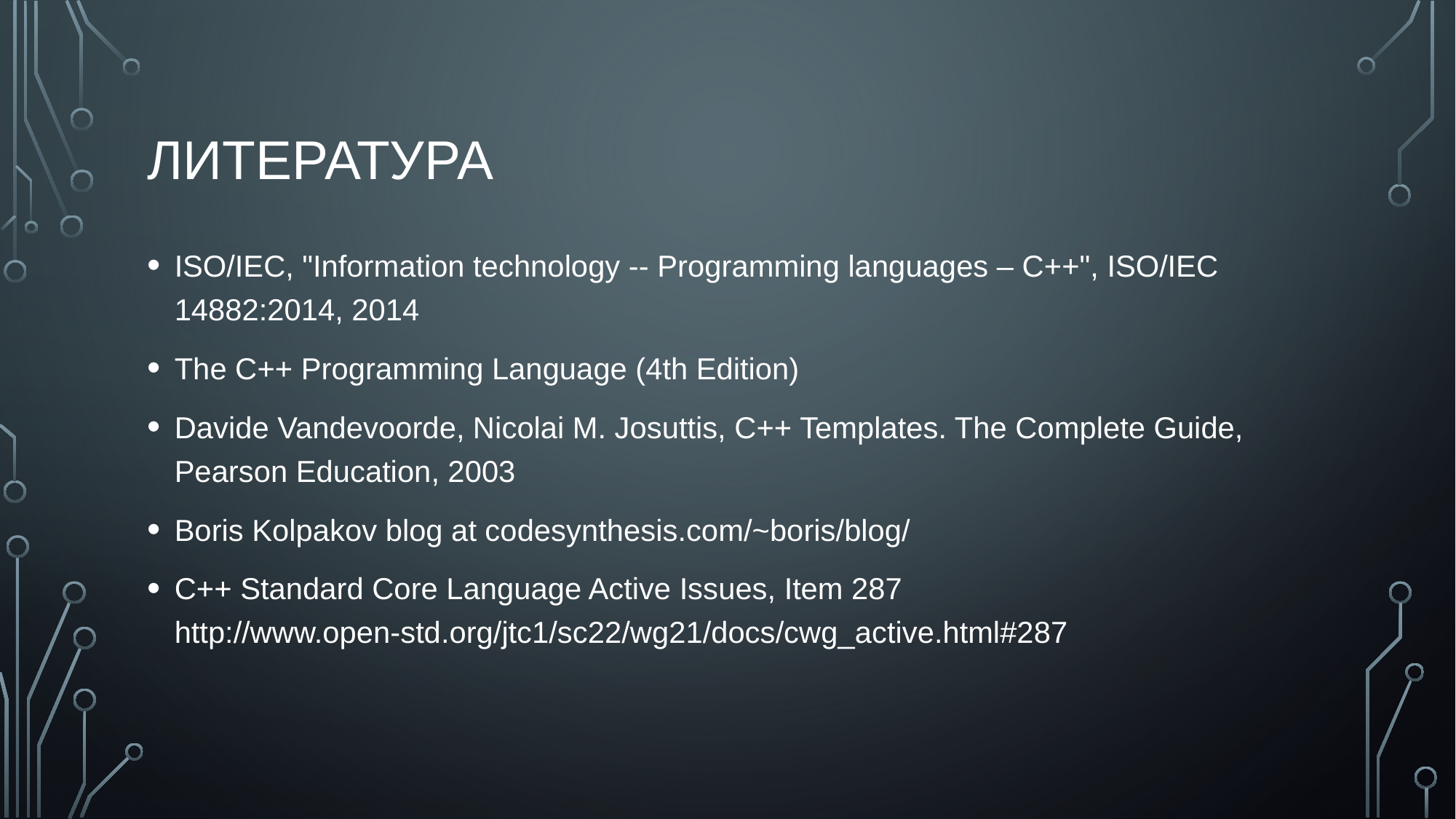

# литература
ISO/IEC, "Information technology -- Programming languages – C++", ISO/IEC 14882:2014, 2014
The C++ Programming Language (4th Edition)
Davide Vandevoorde, Nicolai M. Josuttis, C++ Templates. The Complete Guide, Pearson Education, 2003
Boris Kolpakov blog at codesynthesis.com/~boris/blog/
C++ Standard Core Language Active Issues, Item 287
http://www.open-std.org/jtc1/sc22/wg21/docs/cwg_active.html#287